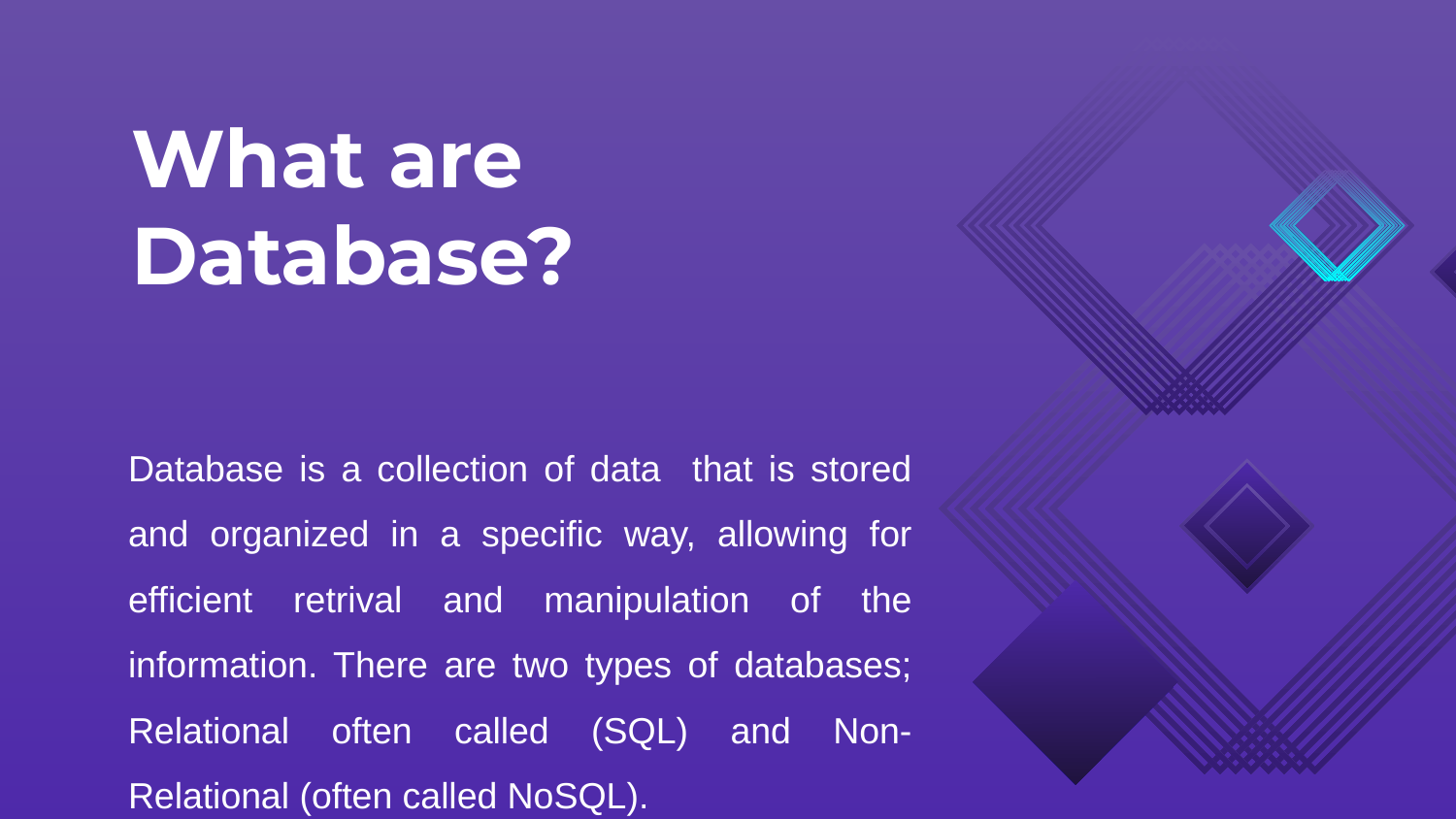

# What are Database?
Database is a collection of data  that is stored and organized in a specific way, allowing for efficient retrival and manipulation of the information. There are two types of databases; Relational often called (SQL) and Non-Relational (often called NoSQL).